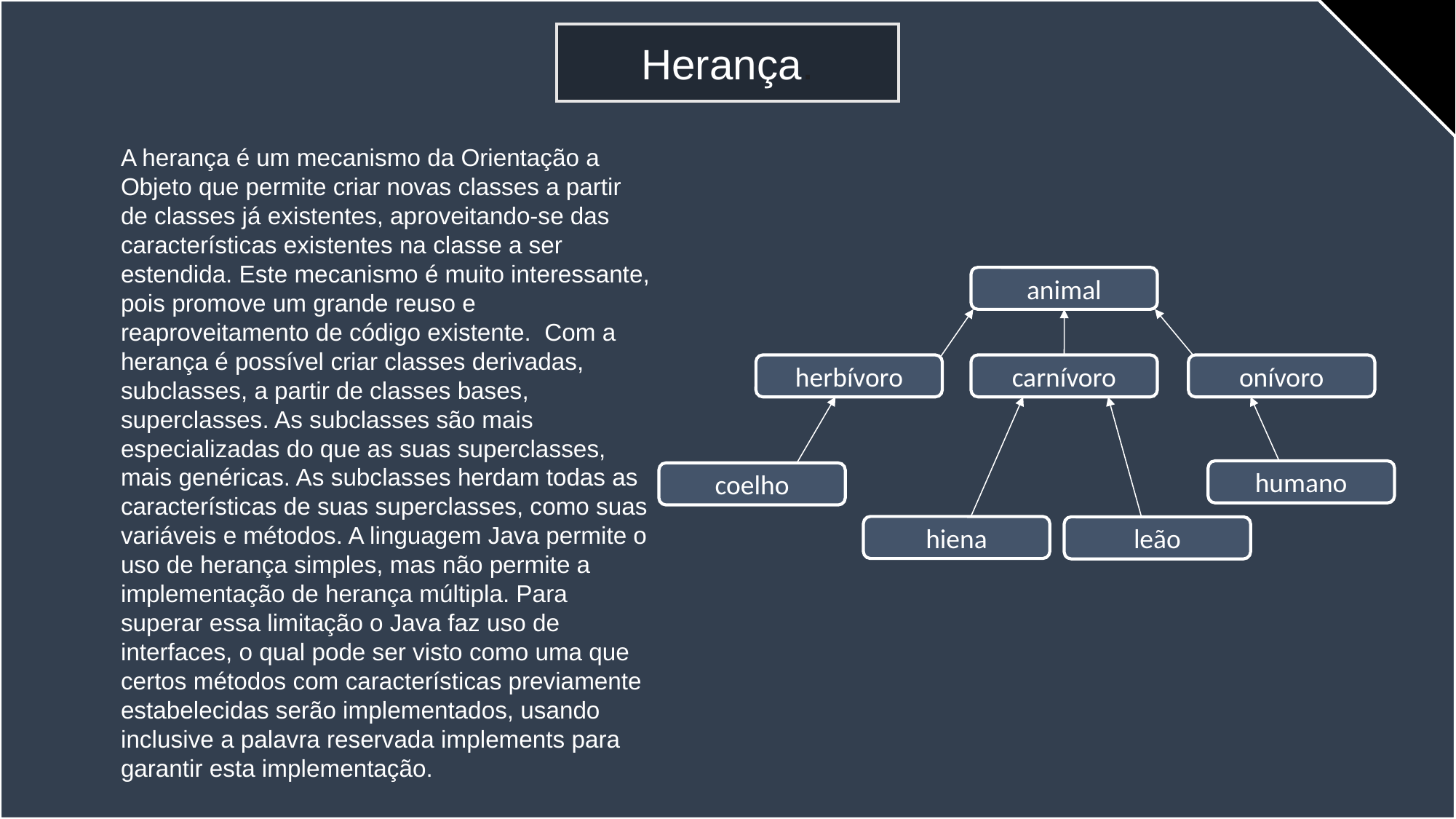

Herança.
A herança é um mecanismo da Orientação a Objeto que permite criar novas classes a partir de classes já existentes, aproveitando-se das características existentes na classe a ser estendida. Este mecanismo é muito interessante, pois promove um grande reuso e reaproveitamento de código existente.  Com a herança é possível criar classes derivadas, subclasses, a partir de classes bases, superclasses. As subclasses são mais especializadas do que as suas superclasses, mais genéricas. As subclasses herdam todas as características de suas superclasses, como suas variáveis e métodos. A linguagem Java permite o uso de herança simples, mas não permite a implementação de herança múltipla. Para superar essa limitação o Java faz uso de interfaces, o qual pode ser visto como uma que certos métodos com características previamente estabelecidas serão implementados, usando inclusive a palavra reservada implements para garantir esta implementação.
animal

herbívoro
carnívoro
onívoro

humano
coelho
hiena
leão